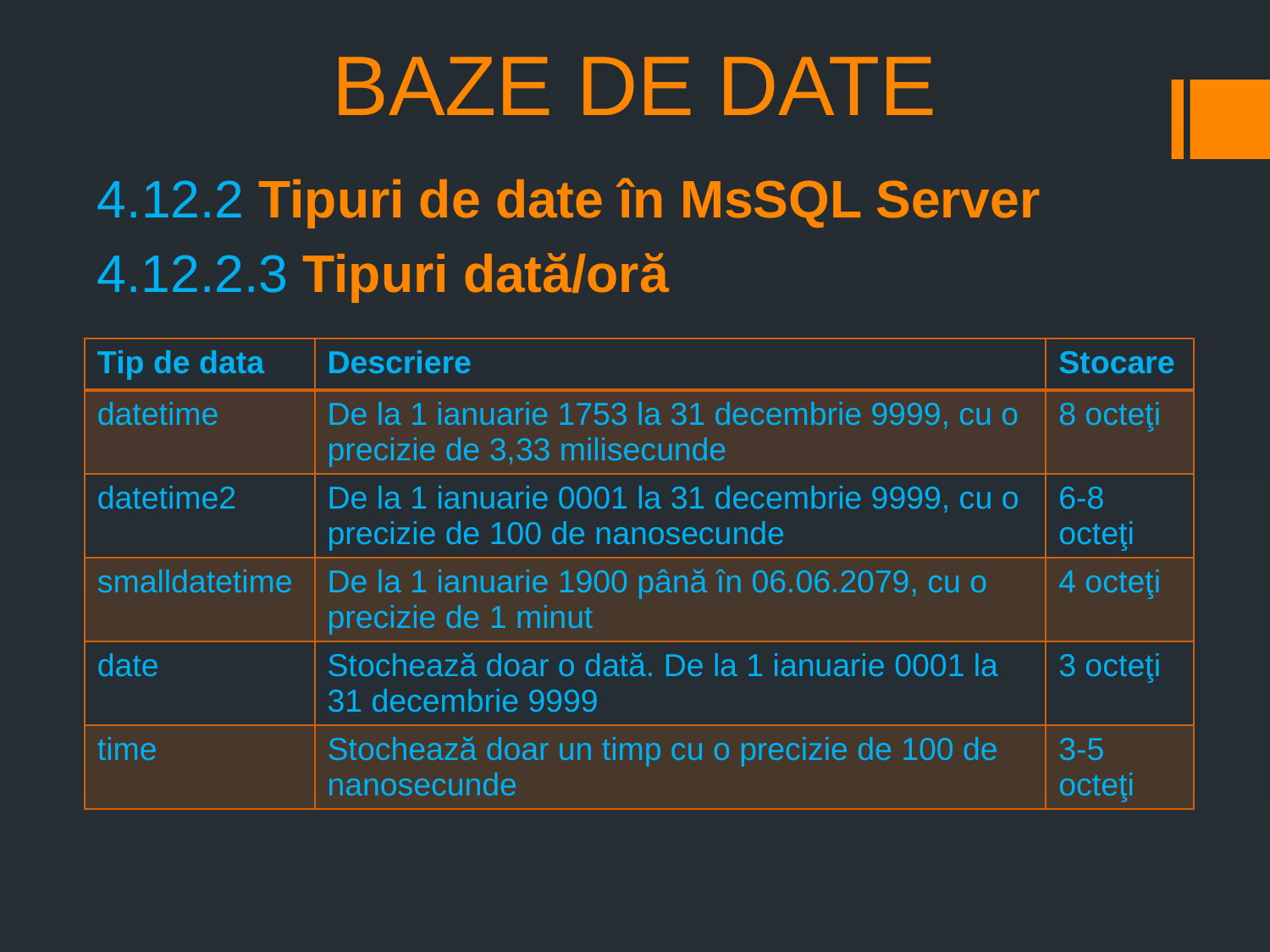

# BAZE DE DATE
4.12.2 Tipuri de date în MsSQL Server
4.12.2.3 Tipuri dată/oră

| Tip de data | Descriere | Stocare |
| --- | --- | --- |
| datetime | De la 1 ianuarie 1753 la 31 decembrie 9999, cu o precizie de 3,33 milisecunde | 8 octeţi |
| datetime2 | De la 1 ianuarie 0001 la 31 decembrie 9999, cu o precizie de 100 de nanosecunde | 6-8 octeţi |
| smalldatetime | De la 1 ianuarie 1900 până în 06.06.2079, cu o precizie de 1 minut | 4 octeţi |
| date | Stochează doar o dată. De la 1 ianuarie 0001 la 31 decembrie 9999 | 3 octeţi |
| time | Stochează doar un timp cu o precizie de 100 de nanosecunde | 3-5 octeţi |